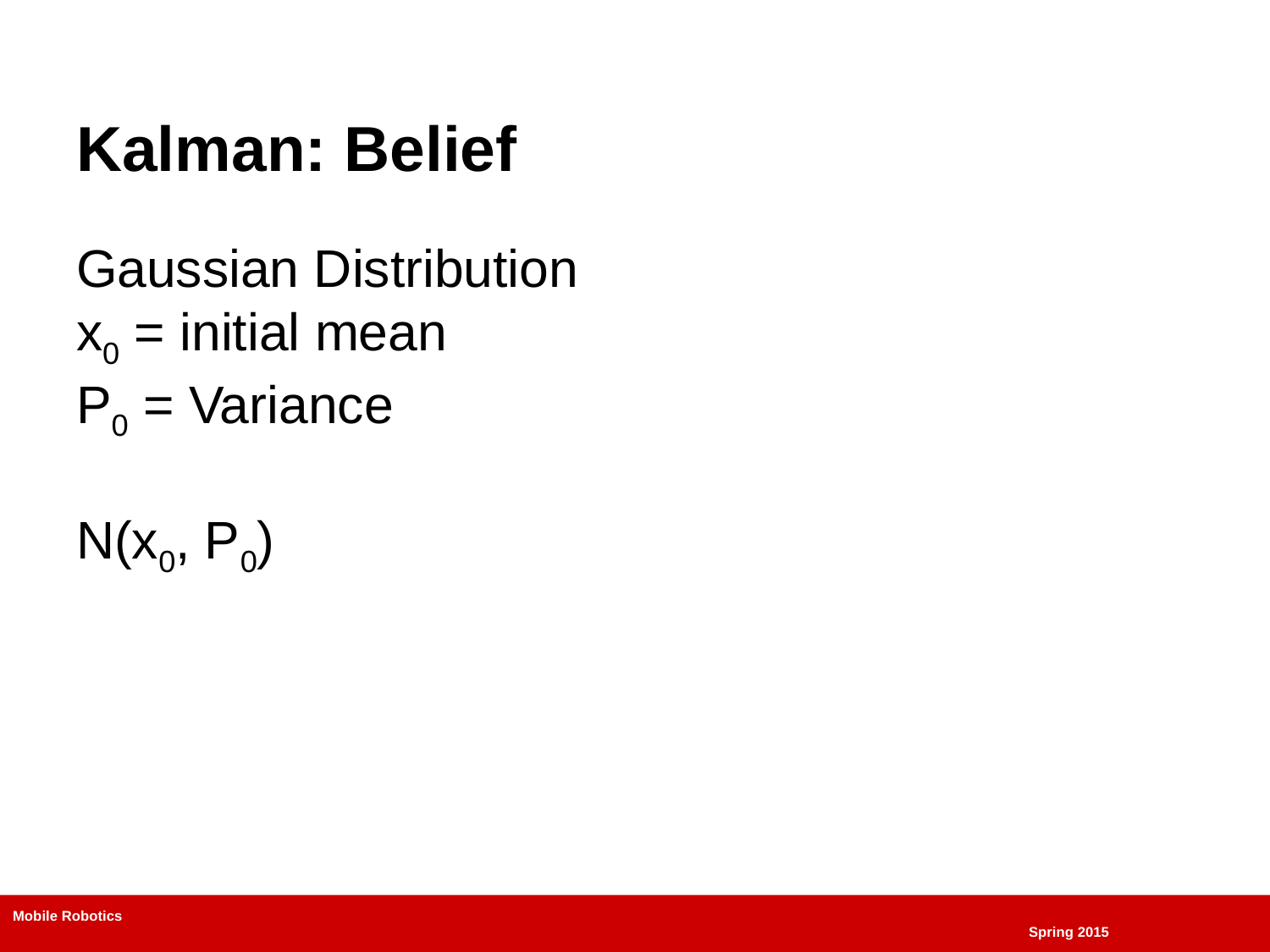

# Kalman: Belief
Gaussian Distribution
x0 = initial mean
P0 = Variance

N(x0, P0)